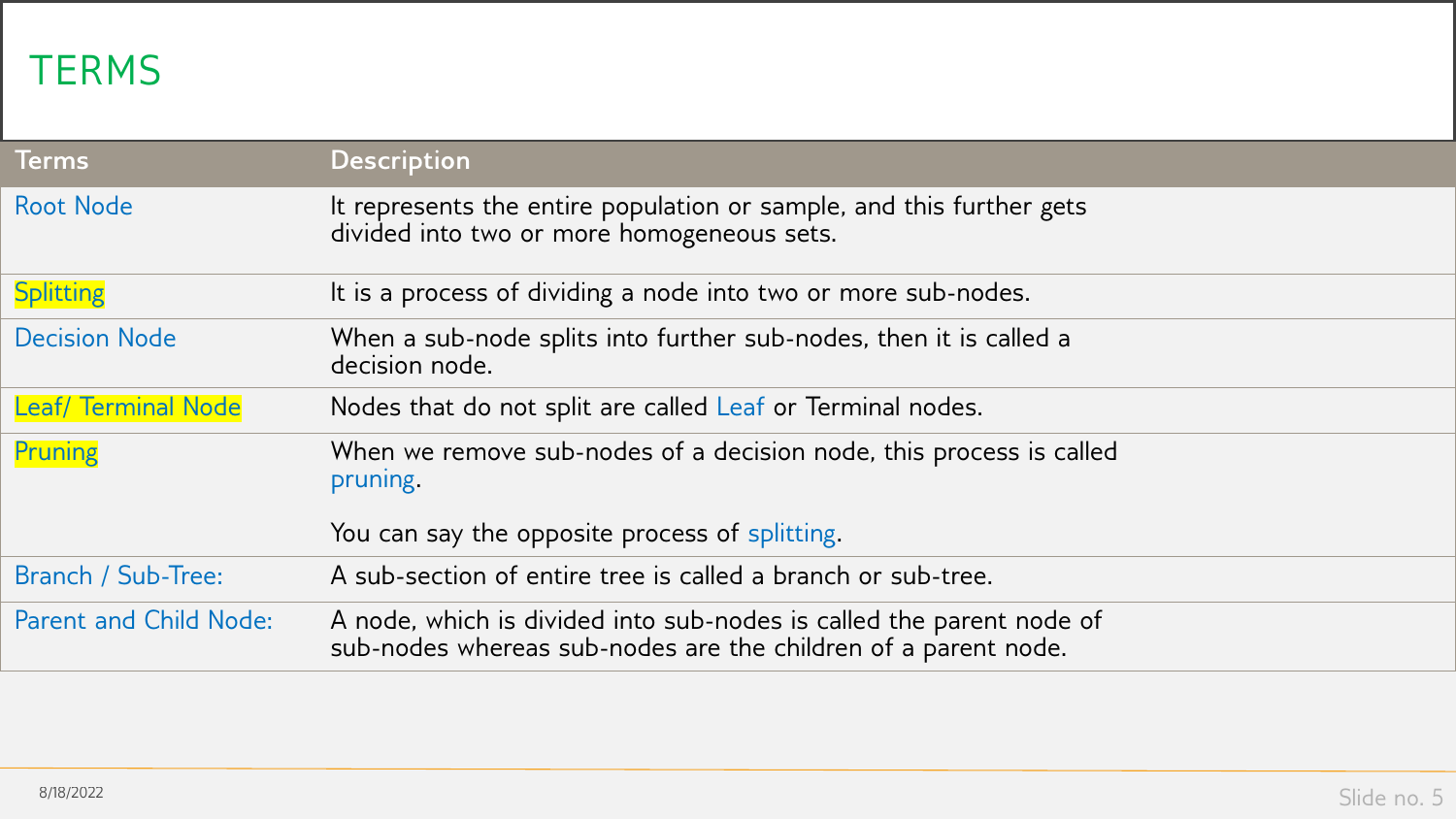

# Terms
| Terms | Description |  |
| --- | --- | --- |
| Root Node | It represents the entire population or sample, and this further gets divided into two or more homogeneous sets. |  |
| Splitting | It is a process of dividing a node into two or more sub-nodes. |  |
| Decision Node | When a sub-node splits into further sub-nodes, then it is called a decision node. |  |
| Leaf/ Terminal Node | Nodes that do not split are called Leaf or Terminal nodes. |  |
| Pruning | When we remove sub-nodes of a decision node, this process is called pruning. You can say the opposite process of splitting. |  |
| Branch / Sub-Tree: | A sub-section of entire tree is called a branch or sub-tree. |  |
| Parent and Child Node: | A node, which is divided into sub-nodes is called the parent node of sub-nodes whereas sub-nodes are the children of a parent node. |  |
8/18/2022
Slide no. 5